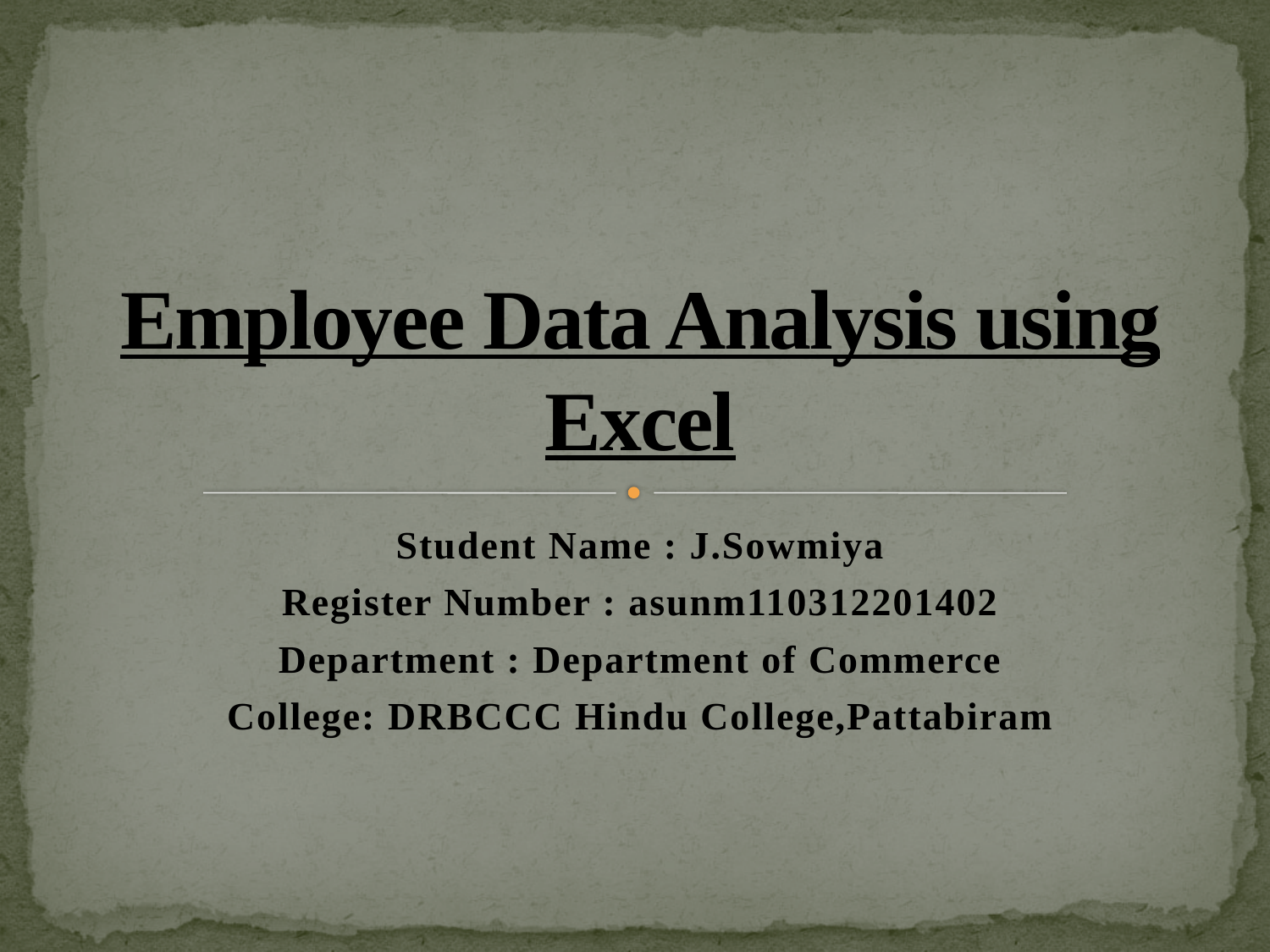

# Employee Data Analysis using Excel
Student Name : J.Sowmiya
Register Number : asunm110312201402
Department : Department of Commerce
College: DRBCCC Hindu College,Pattabiram